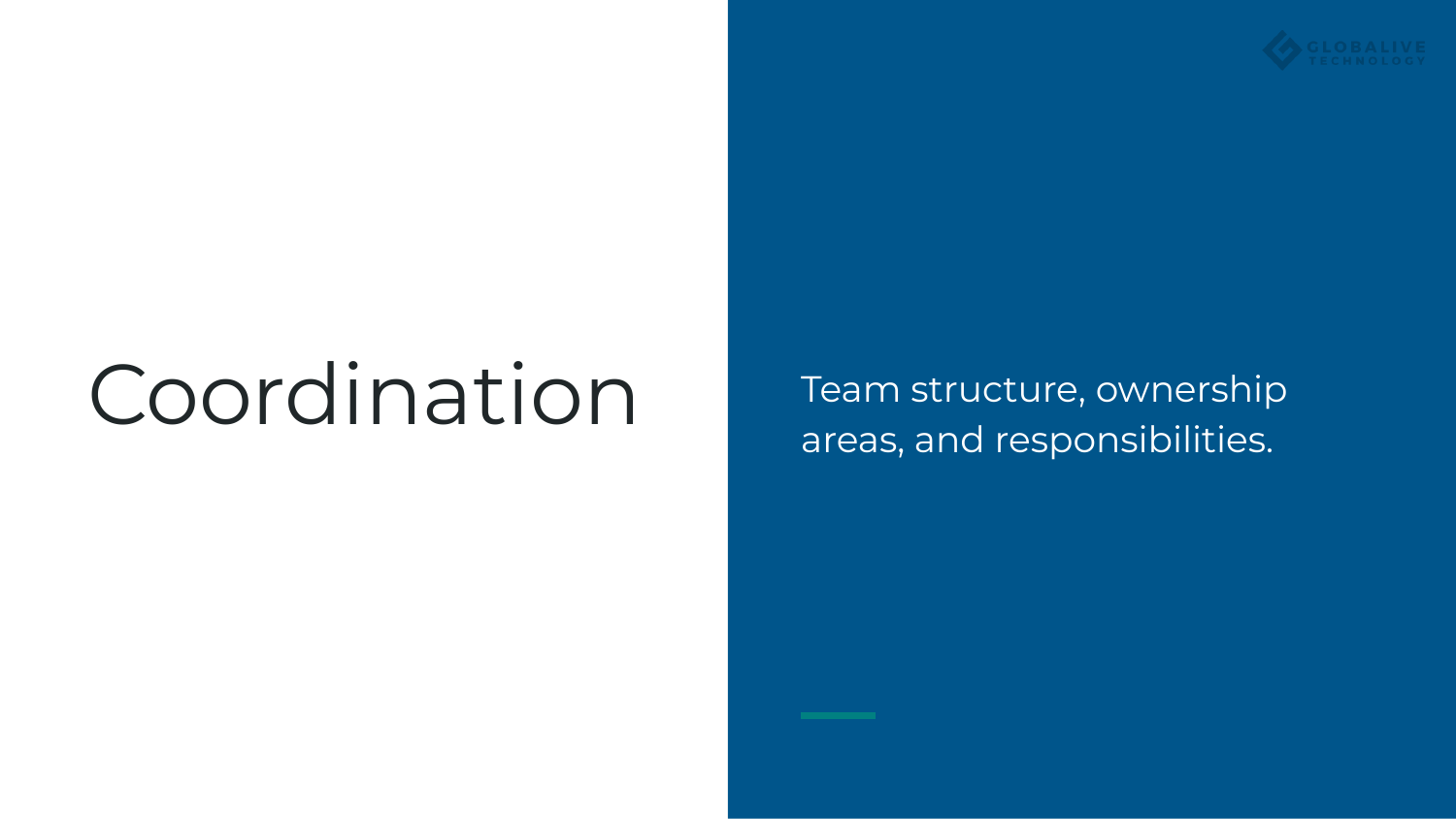

Team structure, ownership areas, and responsibilities.
# Coordination